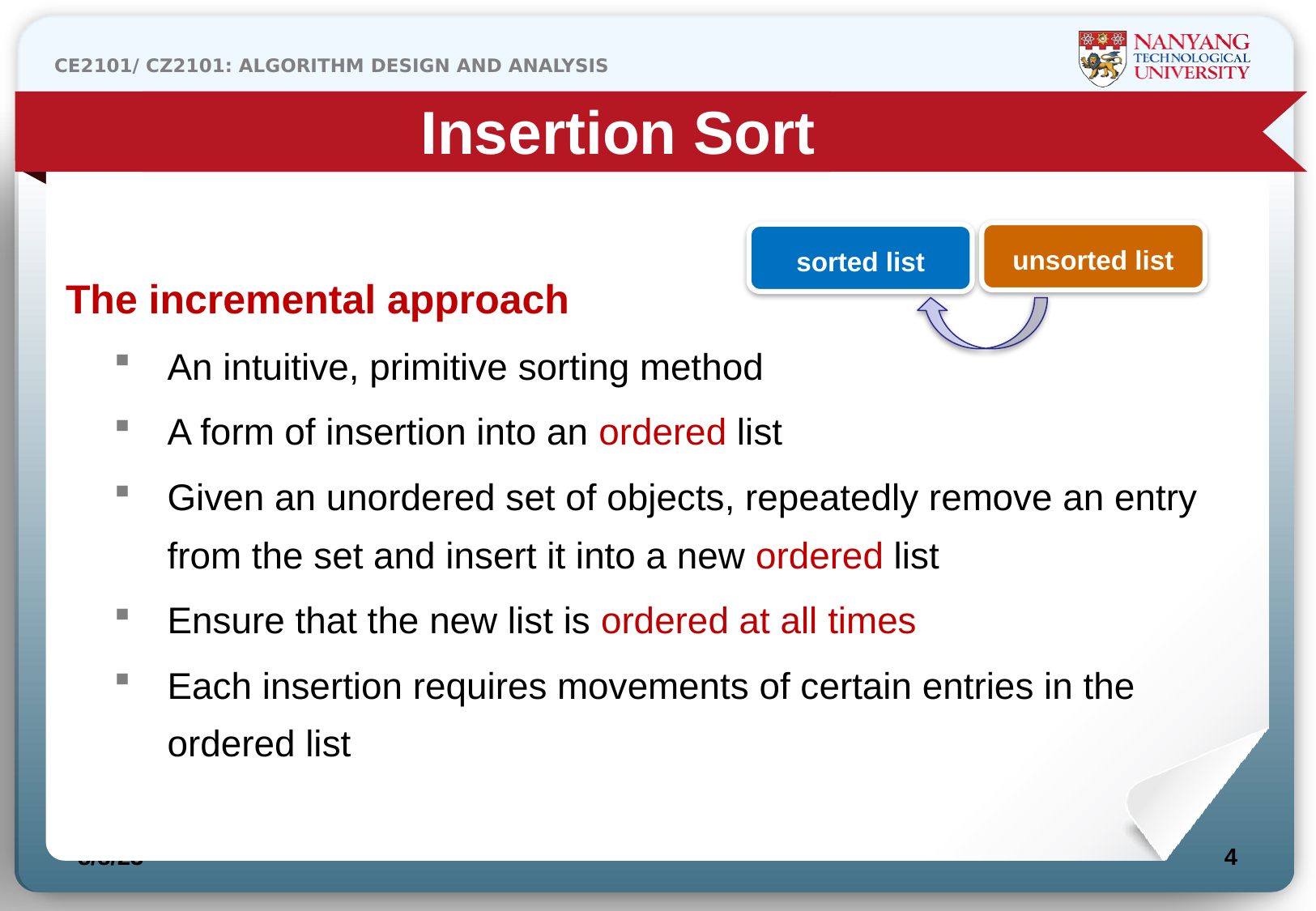

Insertion Sort
unsorted list
sorted list

The incremental approach
An intuitive, primitive sorting method
A form of insertion into an ordered list
Given an unordered set of objects, repeatedly remove an entry from the set and insert it into a new ordered list
Ensure that the new list is ordered at all times
Each insertion requires movements of certain entries in the ordered list